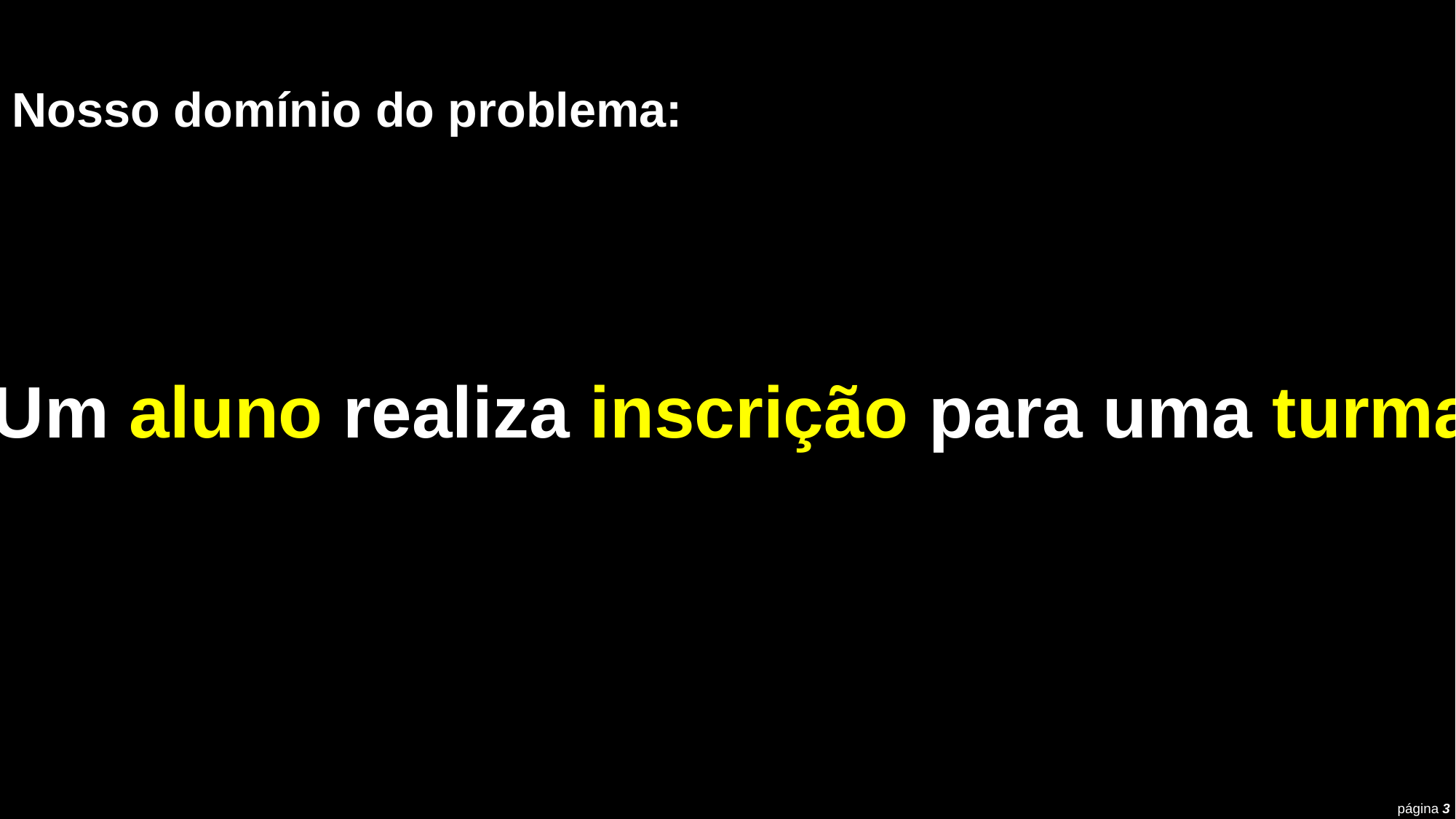

Nosso domínio do problema:
Um aluno realiza inscrição para uma turma
página 3